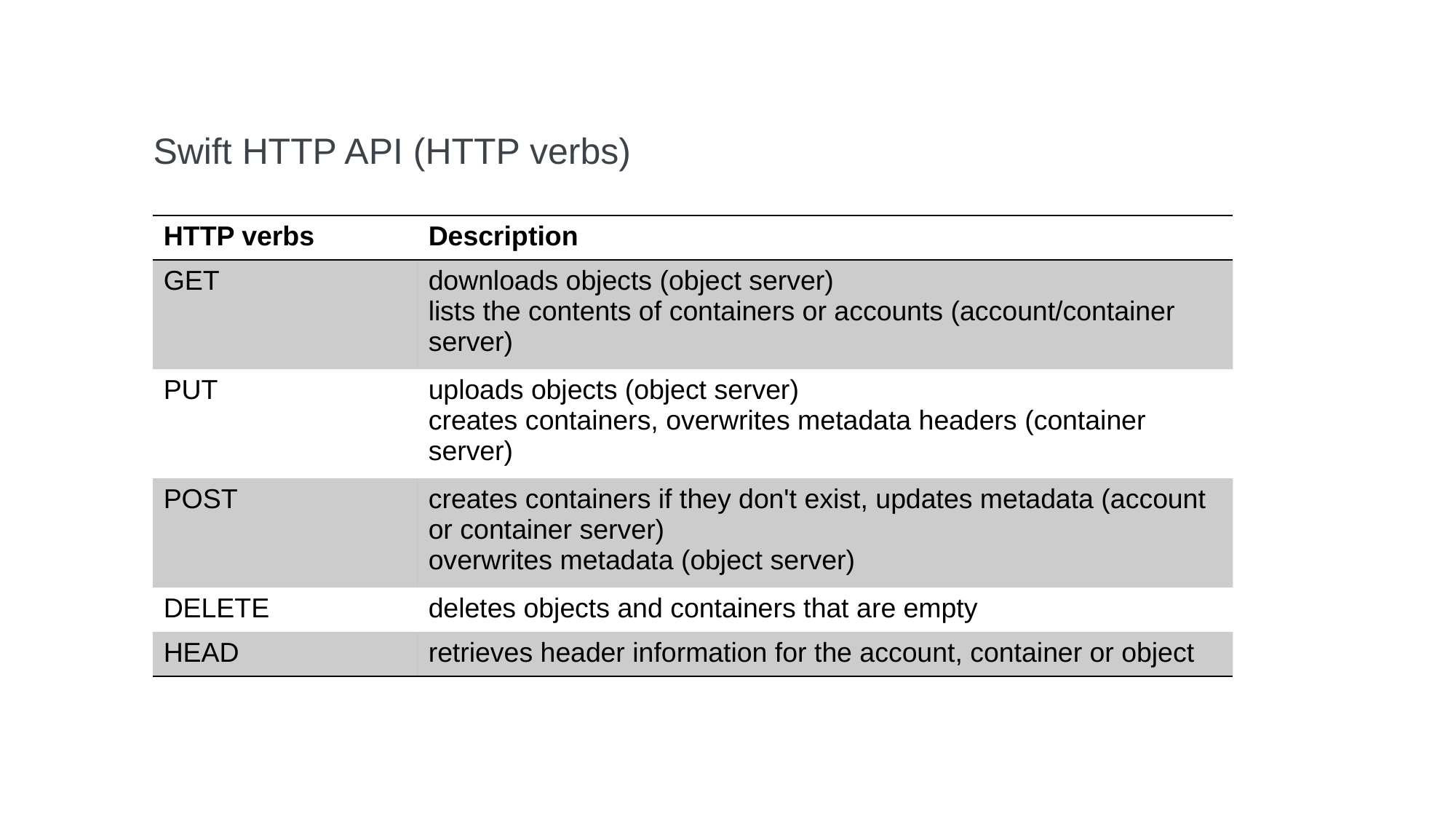

Swift HTTP API (HTTP verbs)
| HTTP verbs | Description |
| --- | --- |
| GET | downloads objects (object server) lists the contents of containers or accounts (account/container server) |
| PUT | uploads objects (object server) creates containers, overwrites metadata headers (container server) |
| POST | creates containers if they don't exist, updates metadata (account or container server) overwrites metadata (object server) |
| DELETE | deletes objects and containers that are empty |
| HEAD | retrieves header information for the account, container or object |